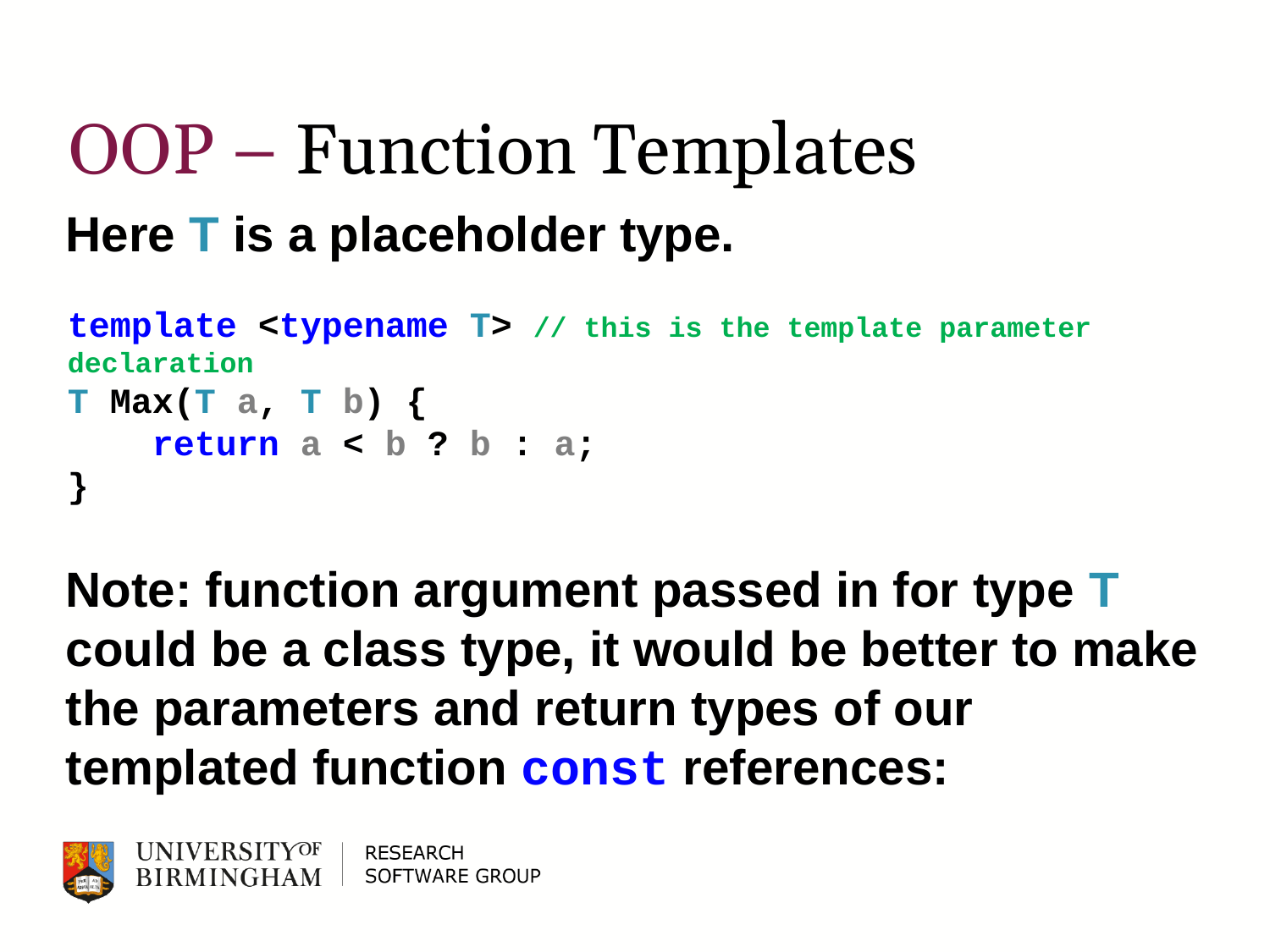

# OOP – Function Templates
Here T is a placeholder type.

Note: function argument passed in for type T could be a class type, it would be better to make the parameters and return types of our templated function const references:
template <typename T> // this is the template parameter declaration
T Max(T a, T b) {
    return a < b ? b : a;
}